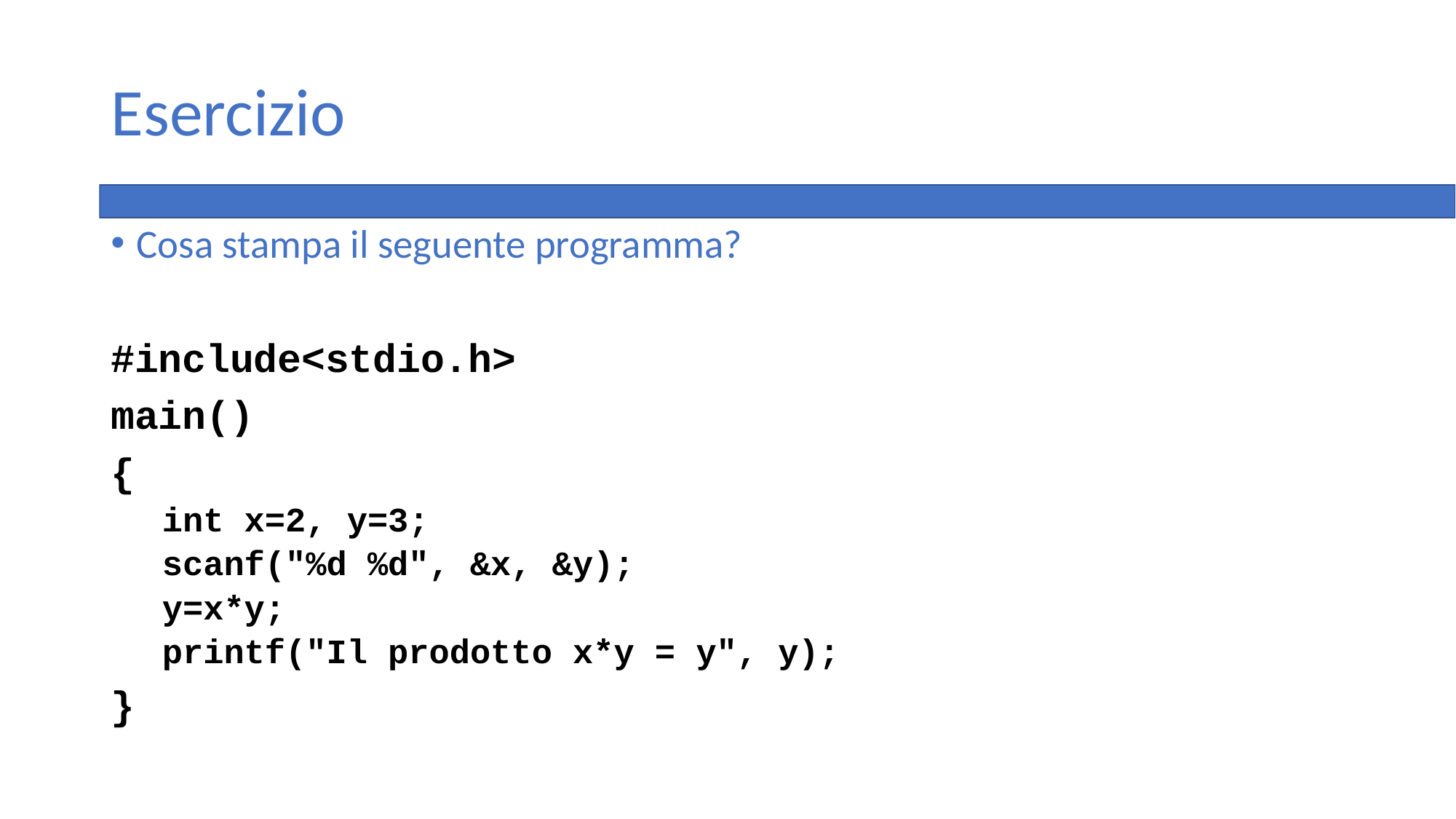

# Esercizio
Cosa stampa il seguente programma?

#include<stdio.h>
main()
{
int x=2, y=3;
scanf("%d %d", &x, &y);
y=x*y;
printf("Il prodotto x*y = y", y);
}